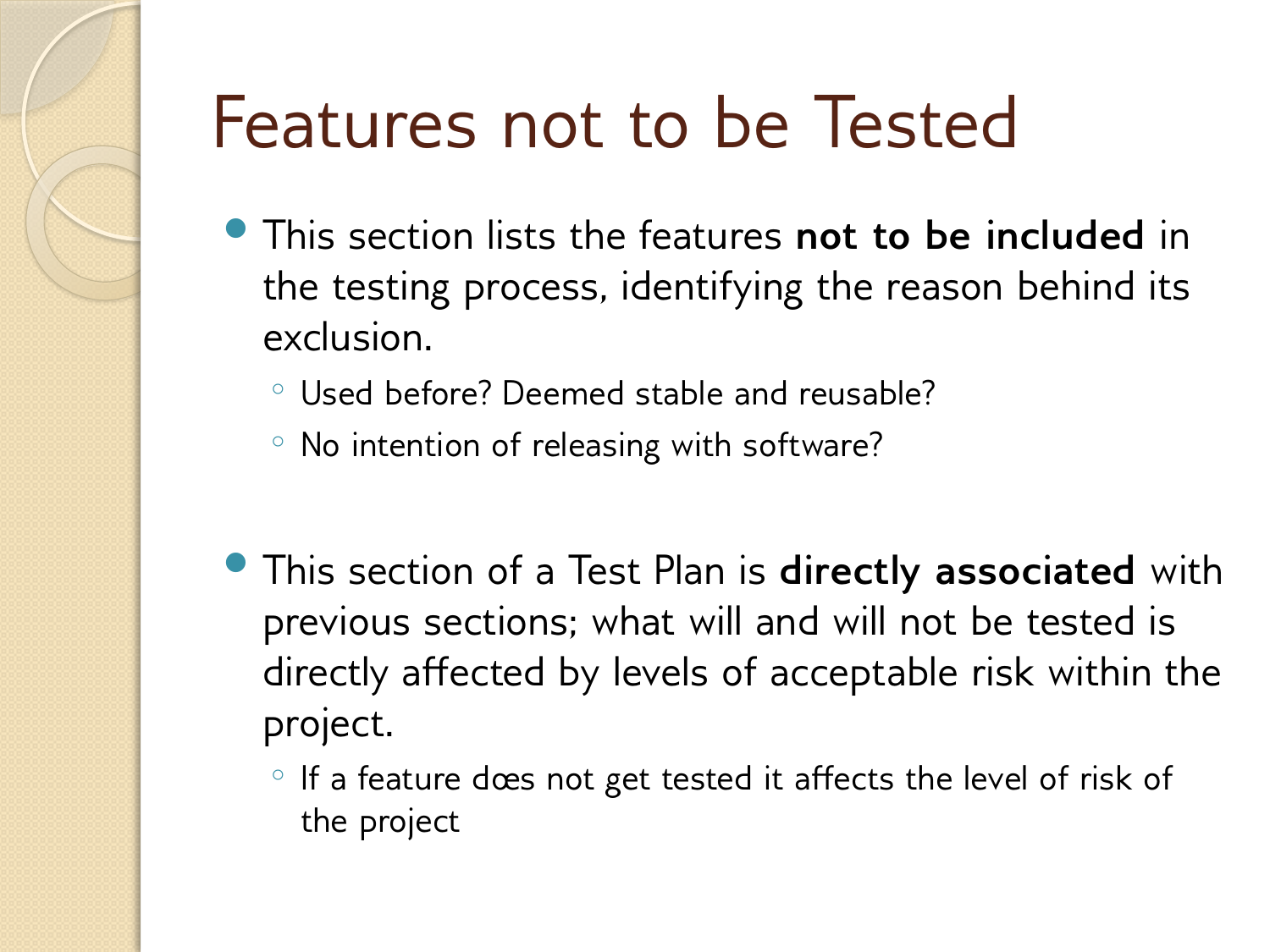

# Features not to be Tested
This section lists the features not to be included in the testing process, identifying the reason behind its exclusion.
Used before? Deemed stable and reusable?
No intention of releasing with software?

This section of a Test Plan is directly associated with previous sections; what will and will not be tested is directly affected by levels of acceptable risk within the project.
If a feature does not get tested it affects the level of risk of the project